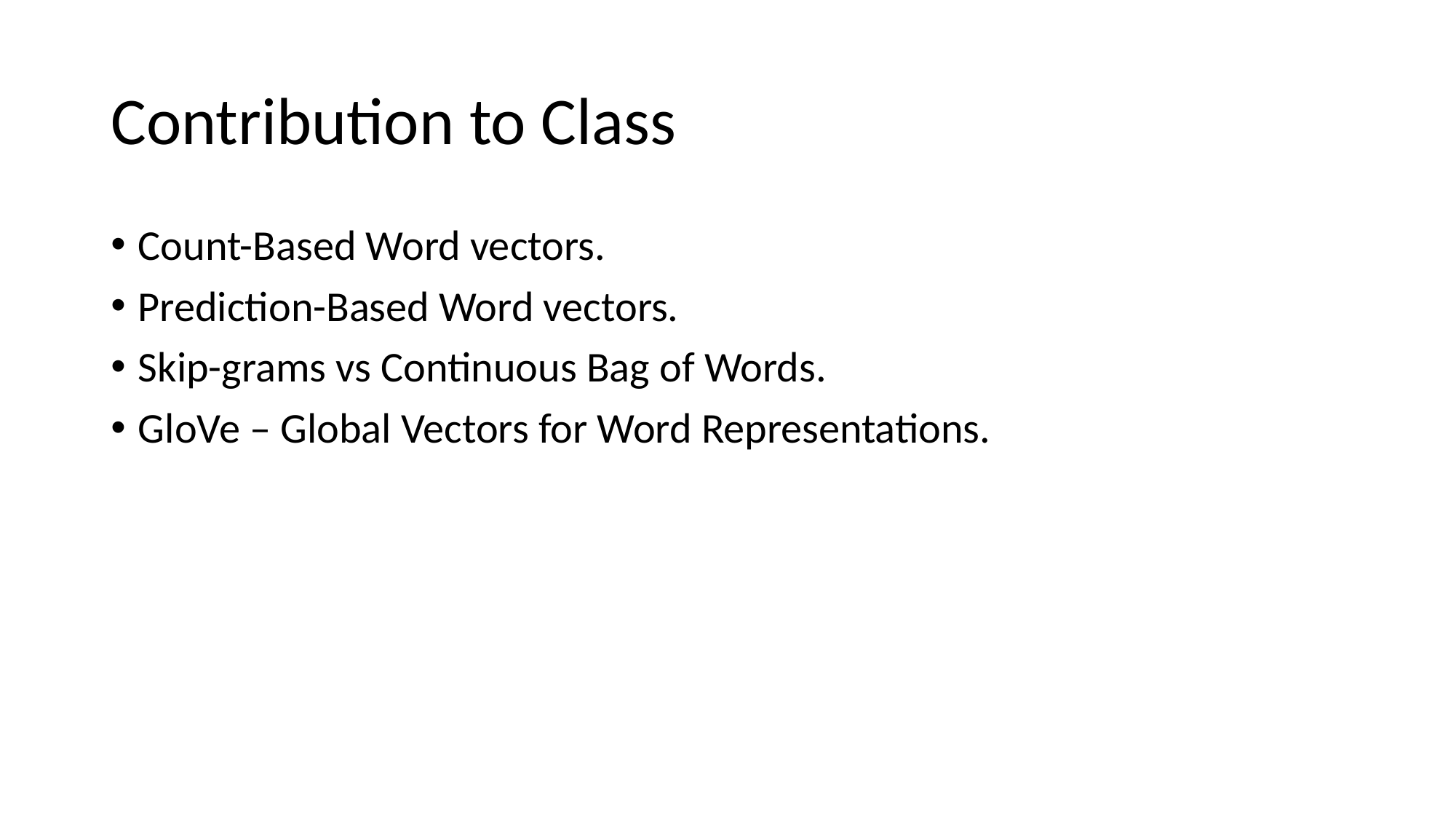

# Contribution to Class
Count-Based Word vectors.
Prediction-Based Word vectors.
Skip-grams vs Continuous Bag of Words.
GloVe – Global Vectors for Word Representations.